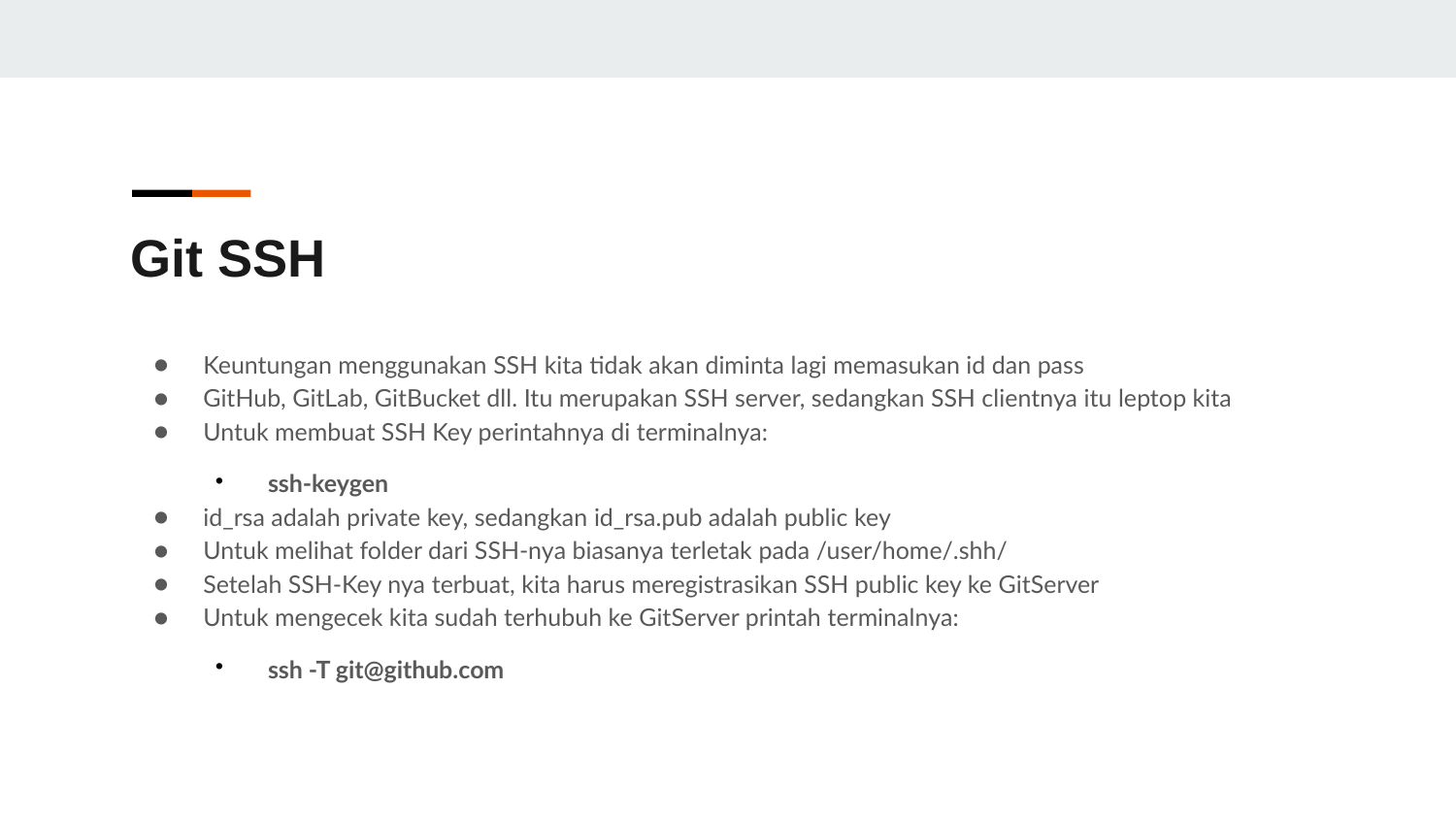

Git SSH
Keuntungan menggunakan SSH kita tidak akan diminta lagi memasukan id dan pass
GitHub, GitLab, GitBucket dll. Itu merupakan SSH server, sedangkan SSH clientnya itu leptop kita
Untuk membuat SSH Key perintahnya di terminalnya:
ssh-keygen
id_rsa adalah private key, sedangkan id_rsa.pub adalah public key
Untuk melihat folder dari SSH-nya biasanya terletak pada /user/home/.shh/
Setelah SSH-Key nya terbuat, kita harus meregistrasikan SSH public key ke GitServer
Untuk mengecek kita sudah terhubuh ke GitServer printah terminalnya:
ssh -T git@github.com